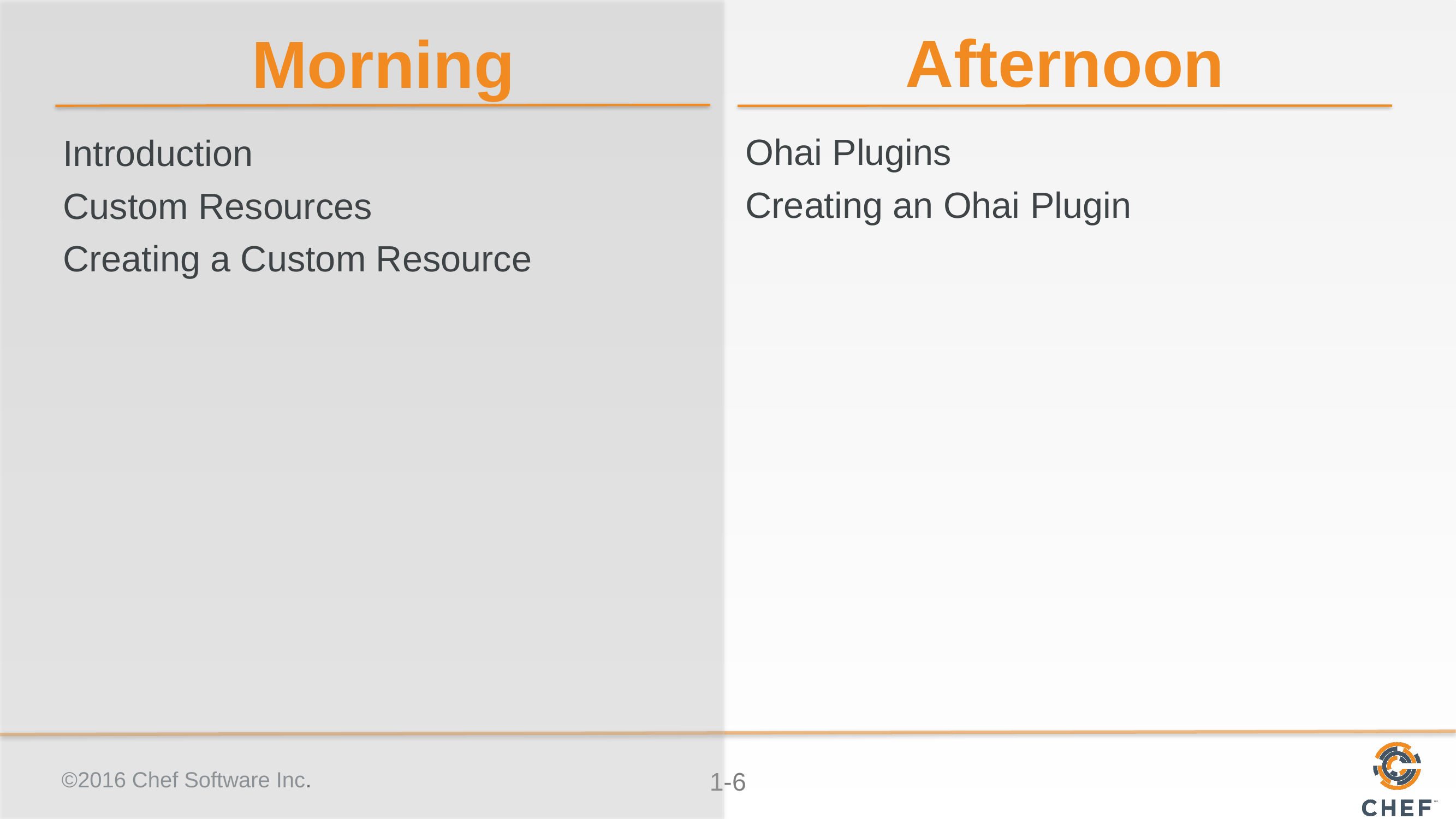

Afternoon
Morning
Ohai Plugins
Creating an Ohai Plugin
Introduction
Custom Resources
Creating a Custom Resource